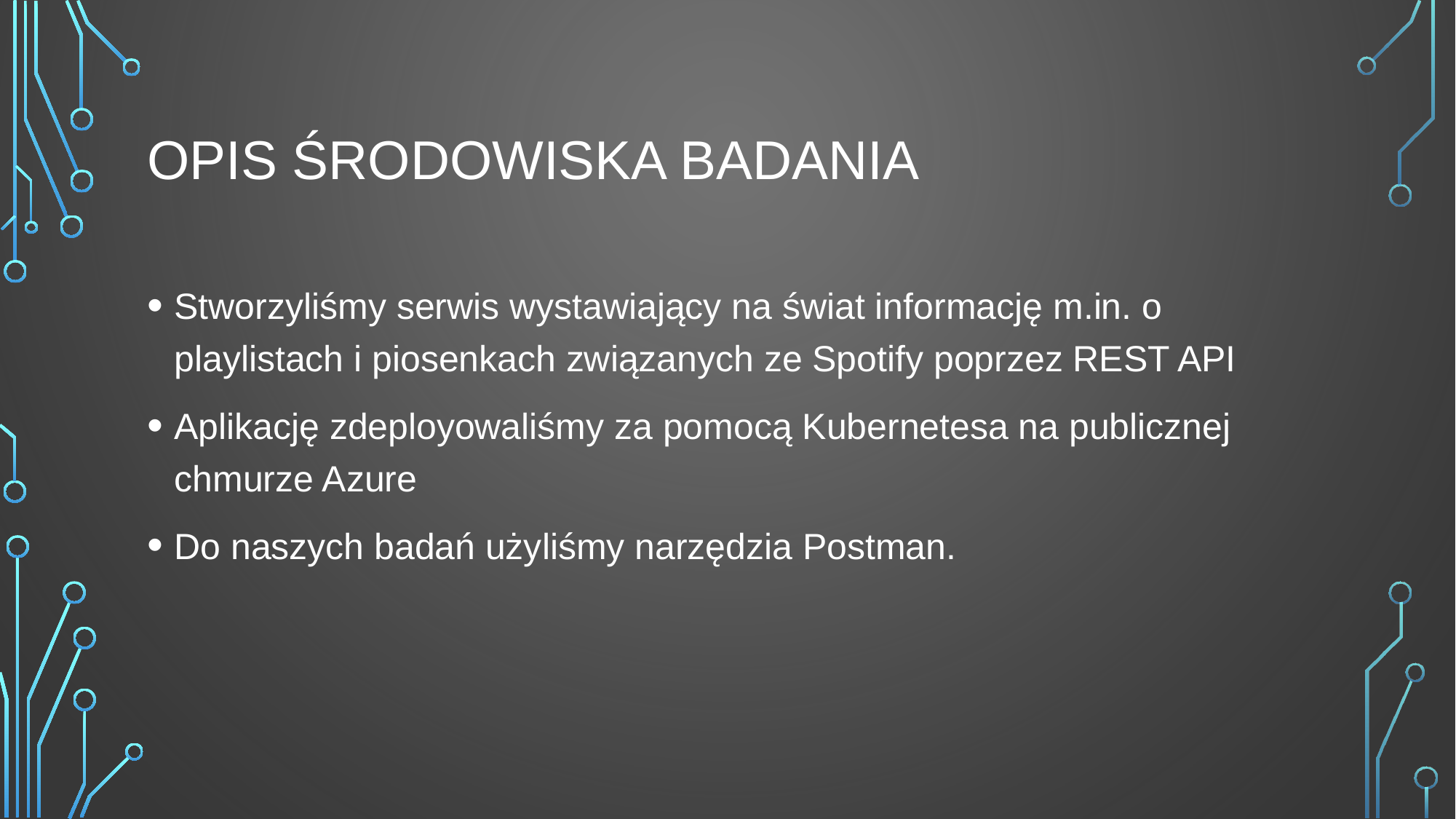

# Opis ŚRODOWISKA BADANIA
Stworzyliśmy serwis wystawiający na świat informację m.in. o playlistach i piosenkach związanych ze Spotify poprzez REST API
Aplikację zdeployowaliśmy za pomocą Kubernetesa na publicznej chmurze Azure
Do naszych badań użyliśmy narzędzia Postman.